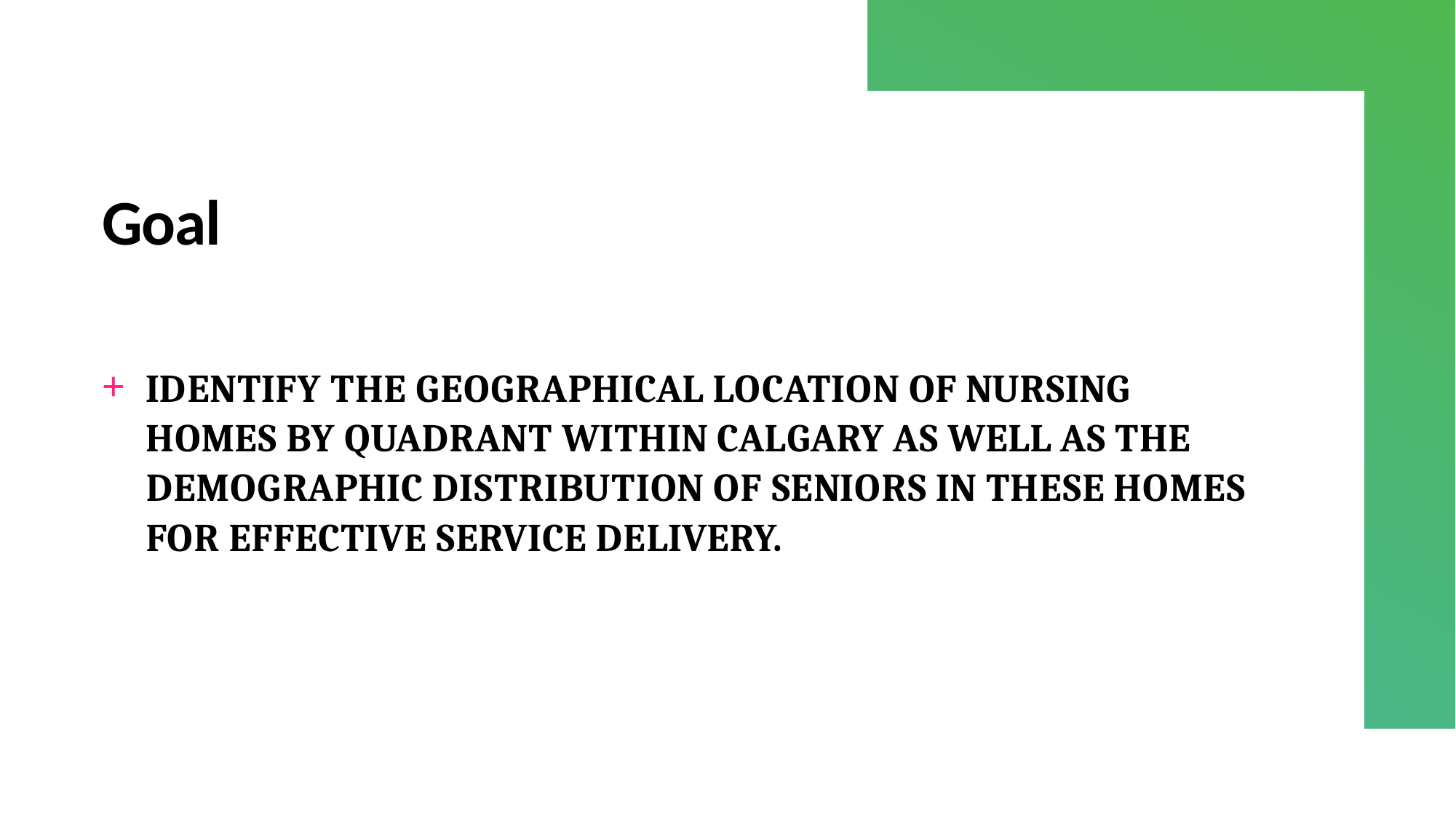

# Goal
IDENTIFY THE GEOGRAPHICAL LOCATION OF NURSING HOMES BY QUADRANT WITHIN CALGARY AS WELL AS THE DEMOGRAPHIC DISTRIBUTION OF SENIORS IN THESE HOMES FOR EFFECTIVE SERVICE DELIVERY.